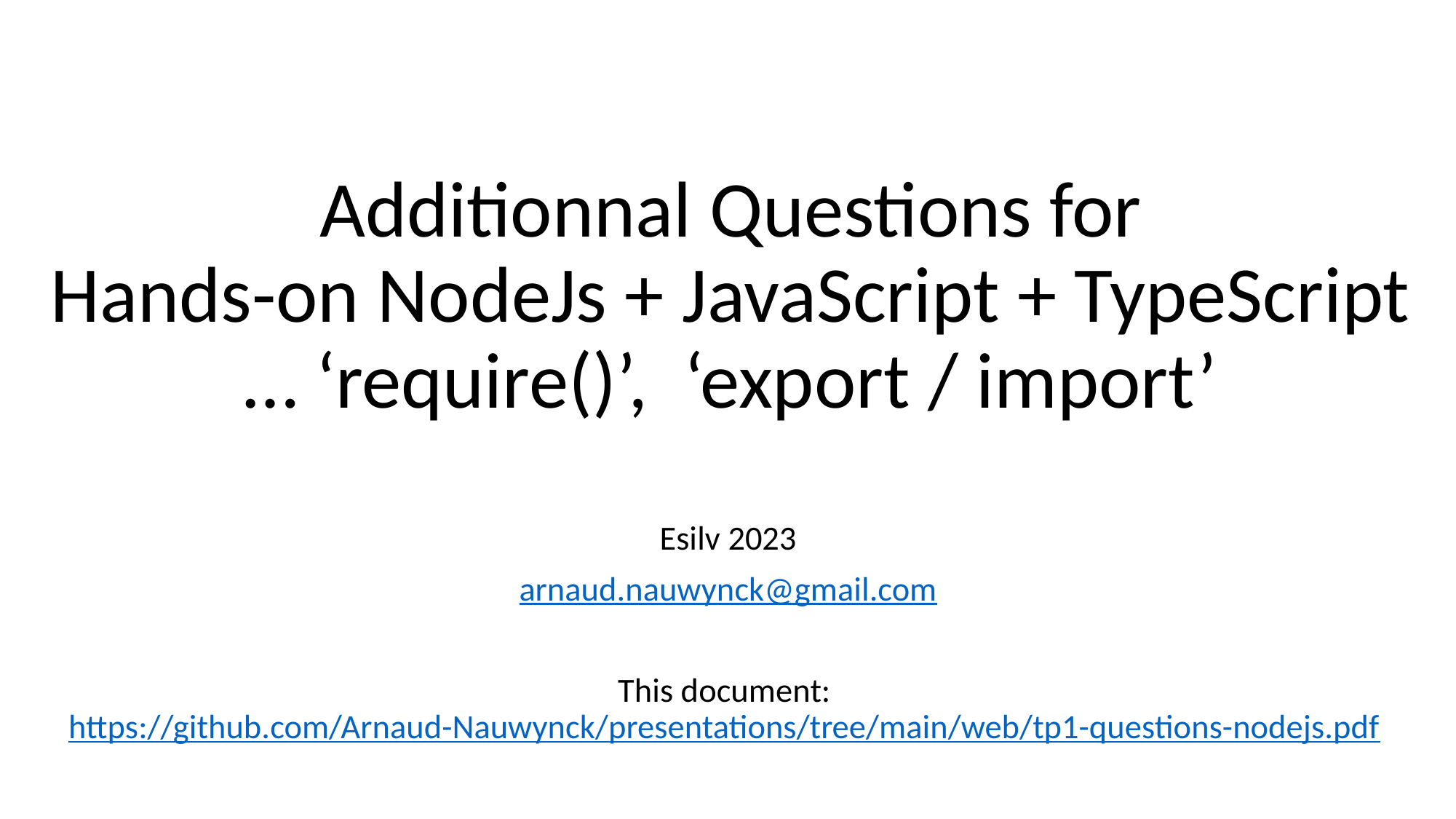

# Additionnal Questions for Hands-on NodeJs + JavaScript + TypeScript … ‘require()’,  ‘export / import’
Esilv 2023
arnaud.nauwynck@gmail.com

This document:
https://github.com/Arnaud-Nauwynck/presentations/tree/main/web/tp1-questions-nodejs.pdf